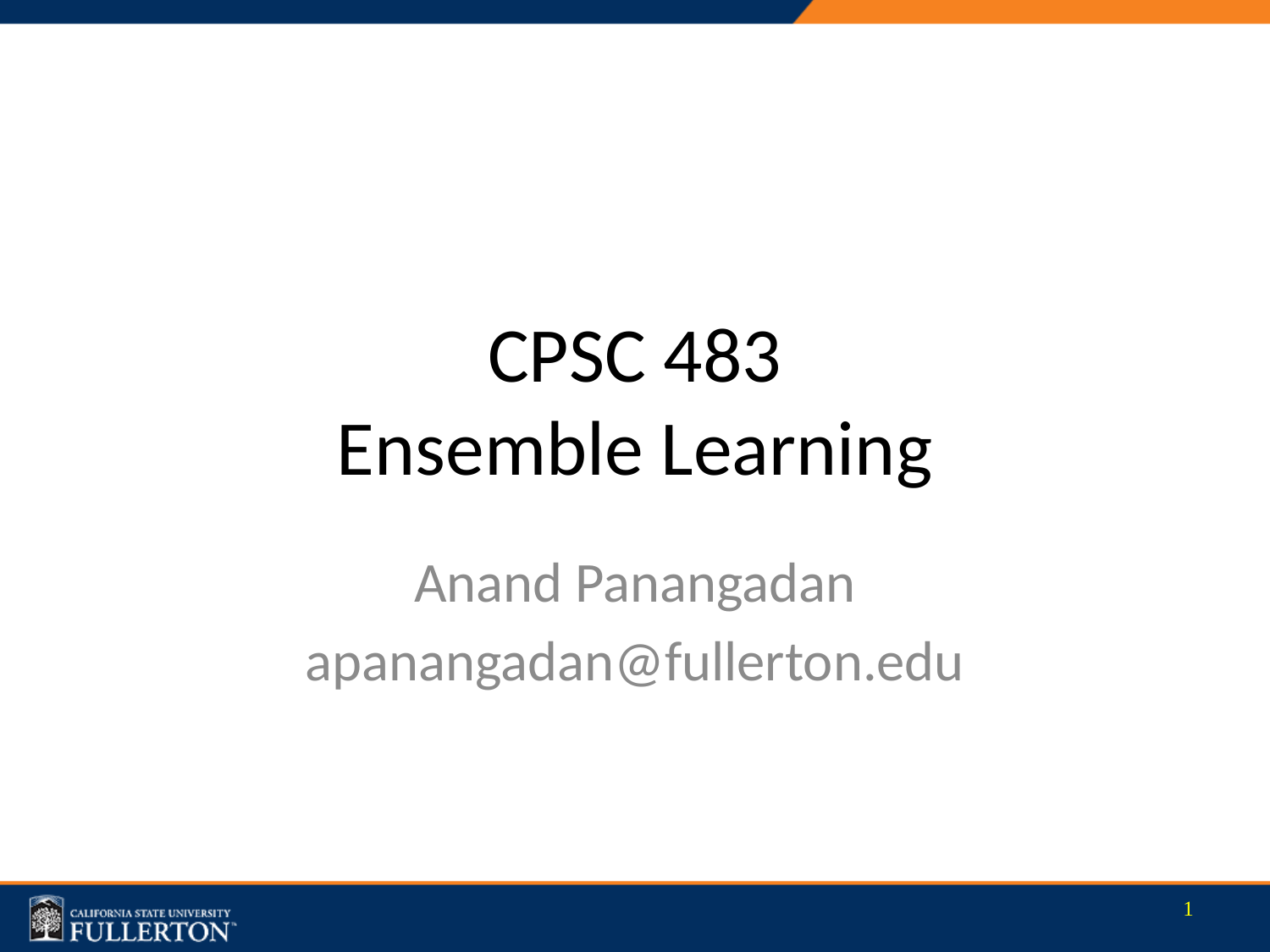

# CPSC 483 Ensemble Learning
Anand Panangadan
apanangadan@fullerton.edu
1